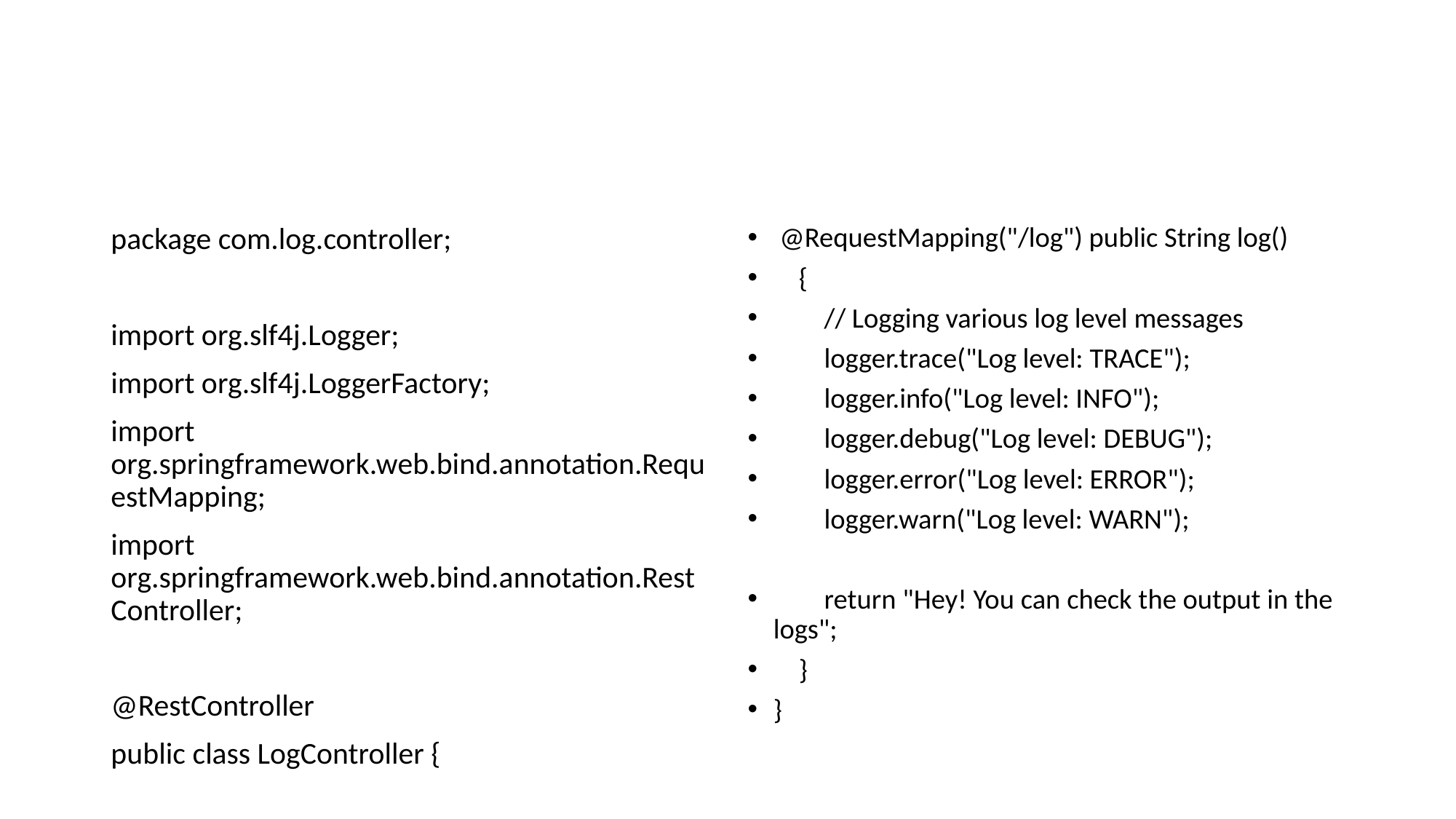

#
package com.log.controller;

import org.slf4j.Logger;
import org.slf4j.LoggerFactory;
import org.springframework.web.bind.annotation.RequestMapping;
import org.springframework.web.bind.annotation.RestController;

@RestController
public class LogController {

    // creating a logger
    Logger logger
        = LoggerFactory.getLogger(LogController.class);

 @RequestMapping("/log") public String log()
    {
        // Logging various log level messages
        logger.trace("Log level: TRACE");
        logger.info("Log level: INFO");
        logger.debug("Log level: DEBUG");
        logger.error("Log level: ERROR");
        logger.warn("Log level: WARN");

        return "Hey! You can check the output in the logs";
    }
}